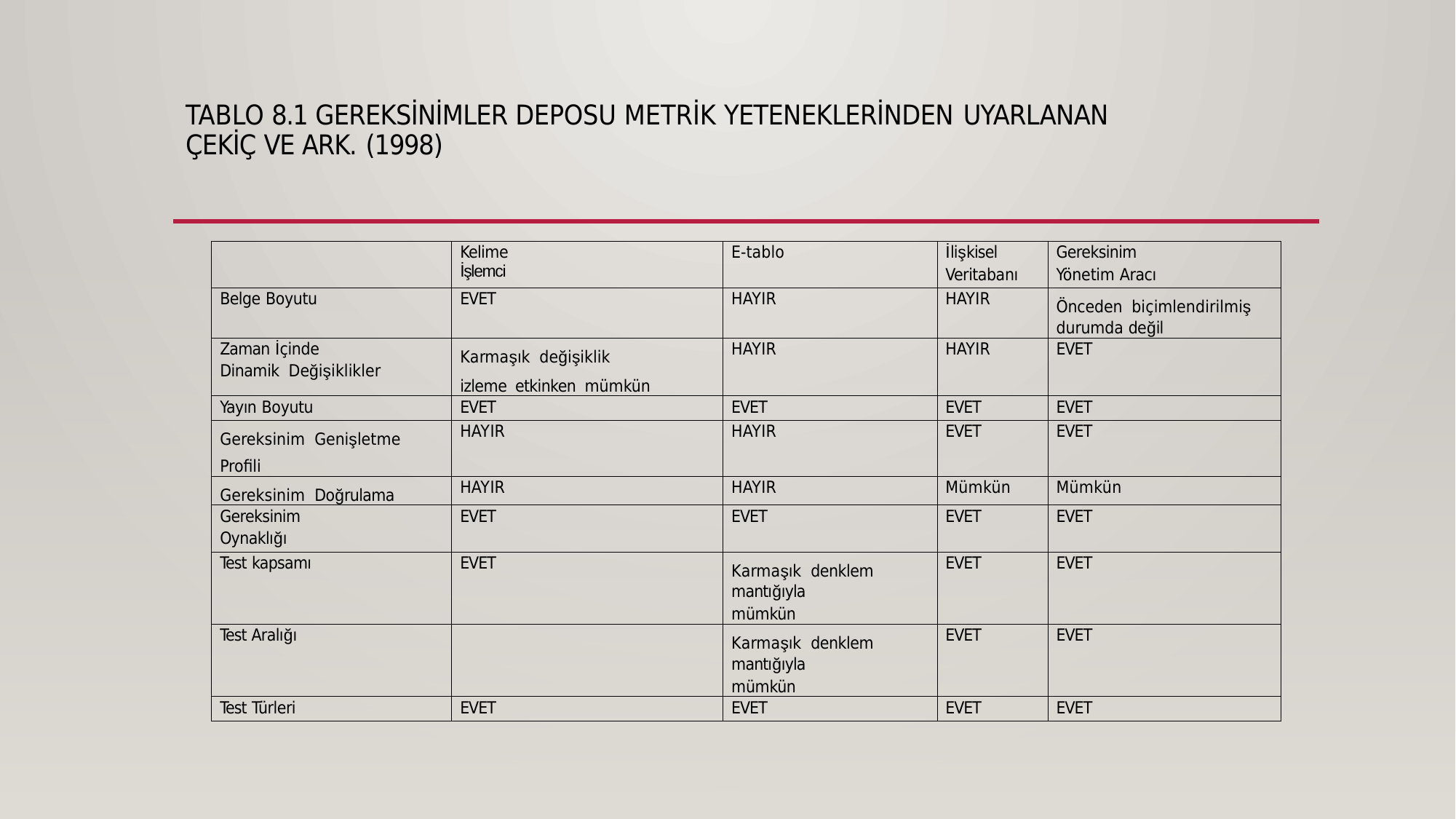

# Tablo 8.1 Gereksinimler Deposu Metrik Yeteneklerinden Uyarlanan Çekiç ve ark. (1998)
|  | Kelime İşlemci | E-tablo | İlişkisel Veritabanı | Gereksinim Yönetim Aracı |
| --- | --- | --- | --- | --- |
| Belge Boyutu | EVET | HAYIR | HAYIR | Önceden biçimlendirilmiş durumda değil |
| Zaman İçinde Dinamik Değişiklikler | Karmaşık değişiklik izleme etkinken mümkün | HAYIR | HAYIR | EVET |
| Yayın Boyutu | EVET | EVET | EVET | EVET |
| Gereksinim Genişletme Profili | HAYIR | HAYIR | EVET | EVET |
| Gereksinim Doğrulama | HAYIR | HAYIR | Mümkün | Mümkün |
| Gereksinim Oynaklığı | EVET | EVET | EVET | EVET |
| Test kapsamı | EVET | Karmaşık denklem mantığıyla mümkün | EVET | EVET |
| Test Aralığı |  | Karmaşık denklem mantığıyla mümkün | EVET | EVET |
| Test Türleri | EVET | EVET | EVET | EVET |